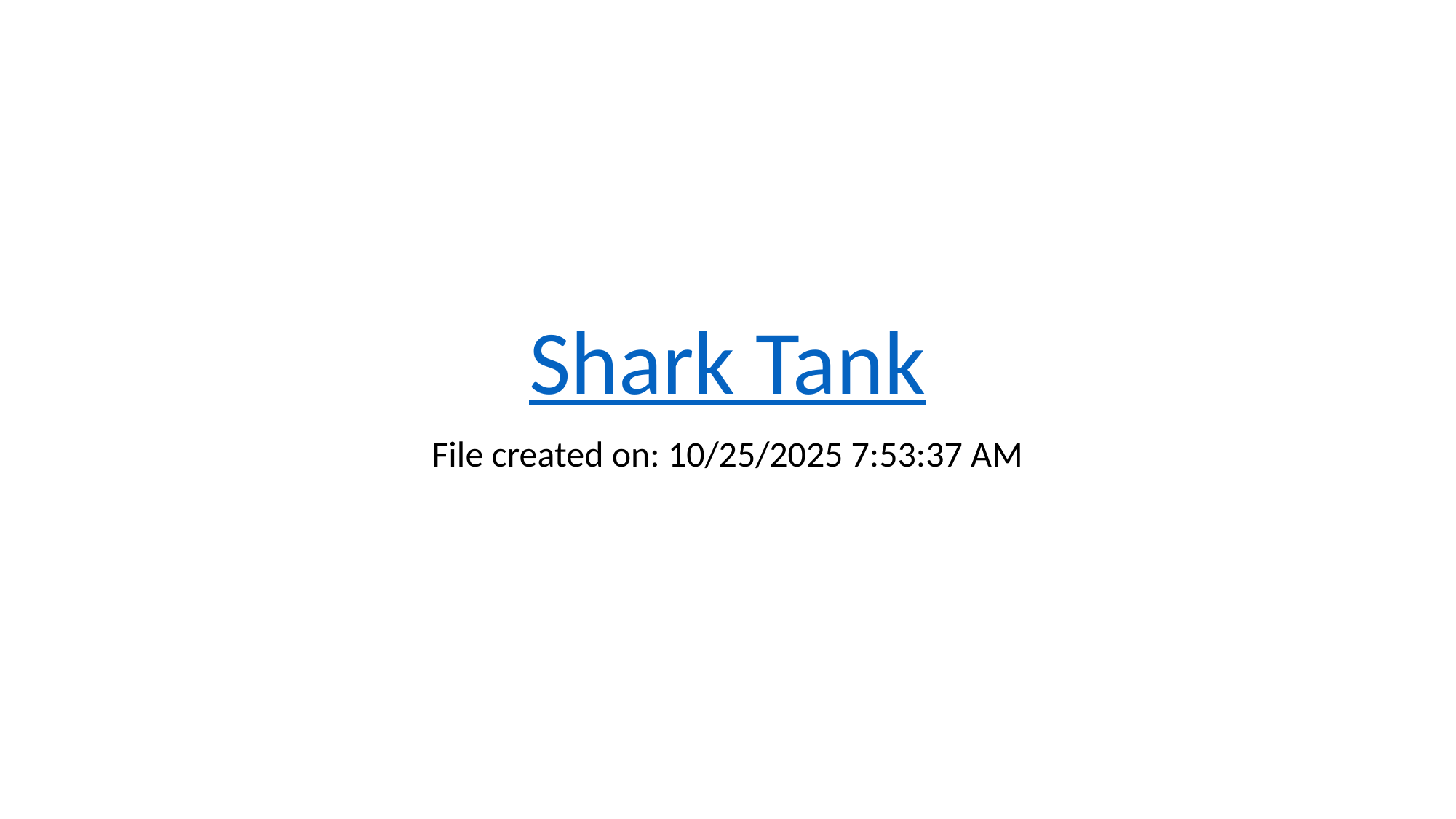

# Shark Tank
File created on: 10/25/2025 7:53:37 AM